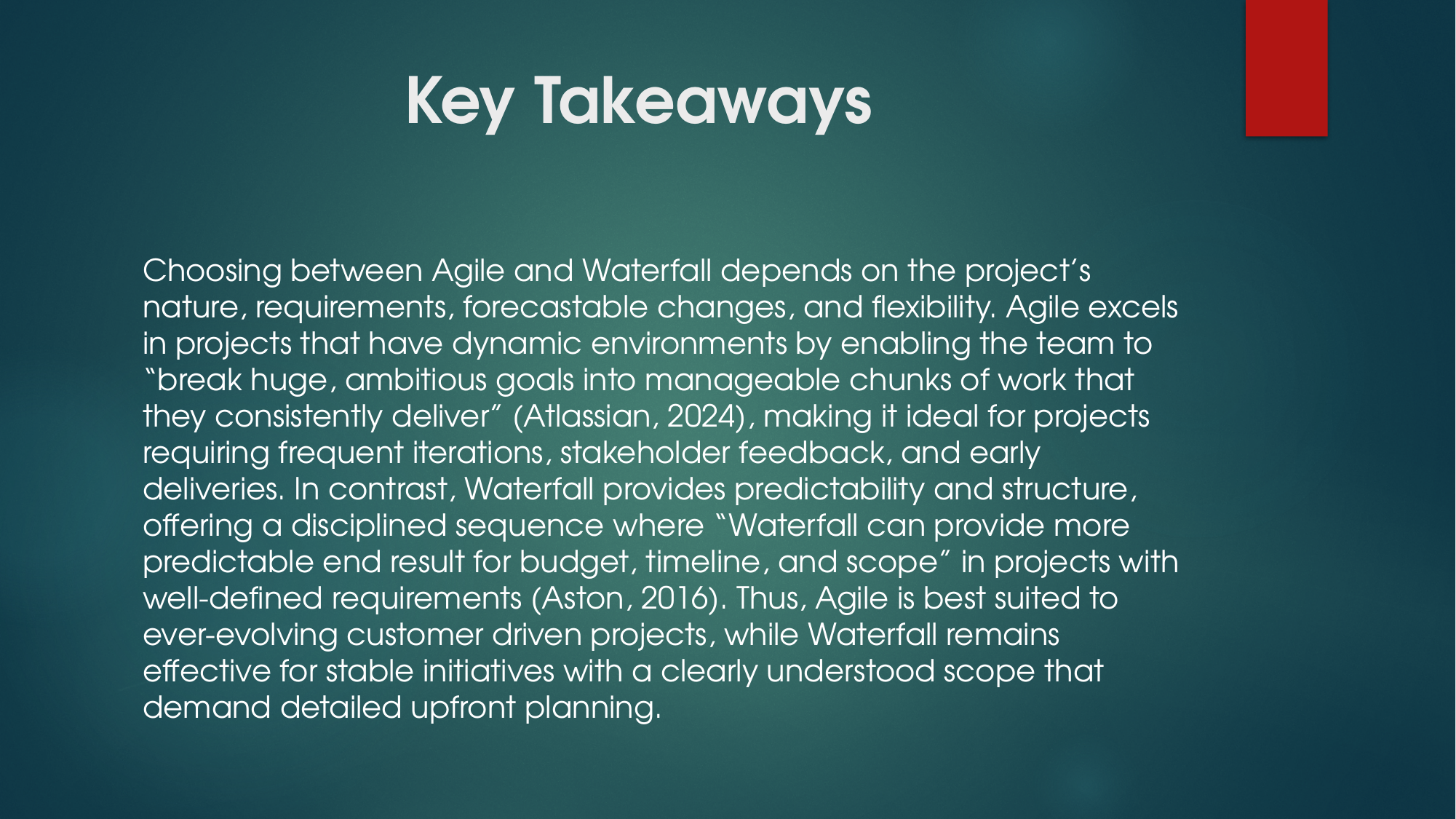

# Key Takeaways
Choosing between Agile and Waterfall depends on the project’s nature, requirements, forecastable changes, and flexibility. Agile excels in projects that have dynamic environments by enabling the team to “break huge, ambitious goals into manageable chunks of work that they consistently deliver” (Atlassian, 2024), making it ideal for projects requiring frequent iterations, stakeholder feedback, and early deliveries. In contrast, Waterfall provides predictability and structure, offering a disciplined sequence where “Waterfall can provide more predictable end result for budget, timeline, and scope” in projects with well-defined requirements (Aston, 2016). Thus, Agile is best suited to ever-evolving customer driven projects, while Waterfall remains effective for stable initiatives with a clearly understood scope that demand detailed upfront planning.